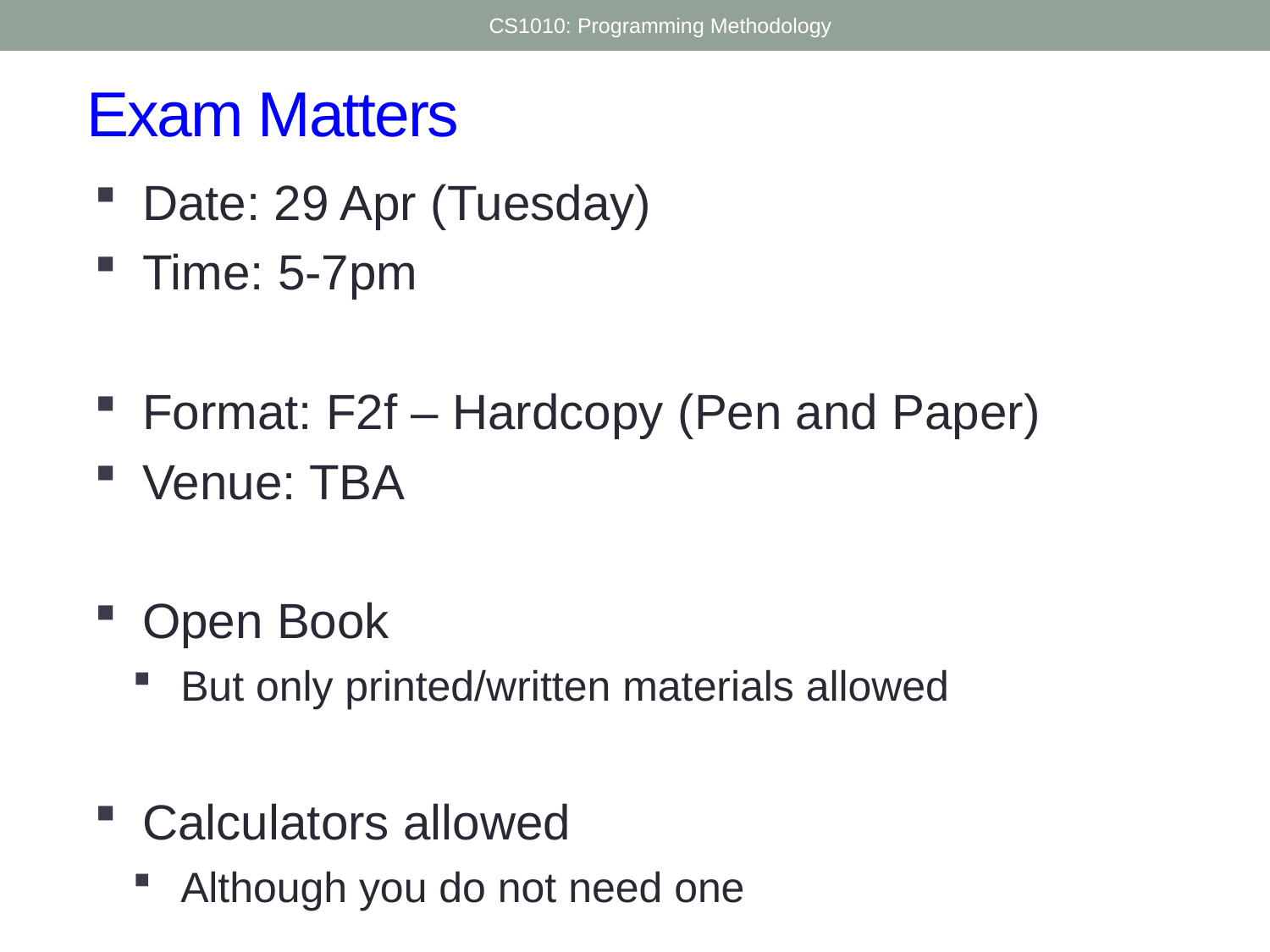

CS1010: Programming Methodology
# Exam Matters
Date: 29 Apr (Tuesday)
Time: 5-7pm

Format: F2f – Hardcopy (Pen and Paper)
Venue: TBA

Open Book
But only printed/written materials allowed

Calculators allowed
Although you do not need one